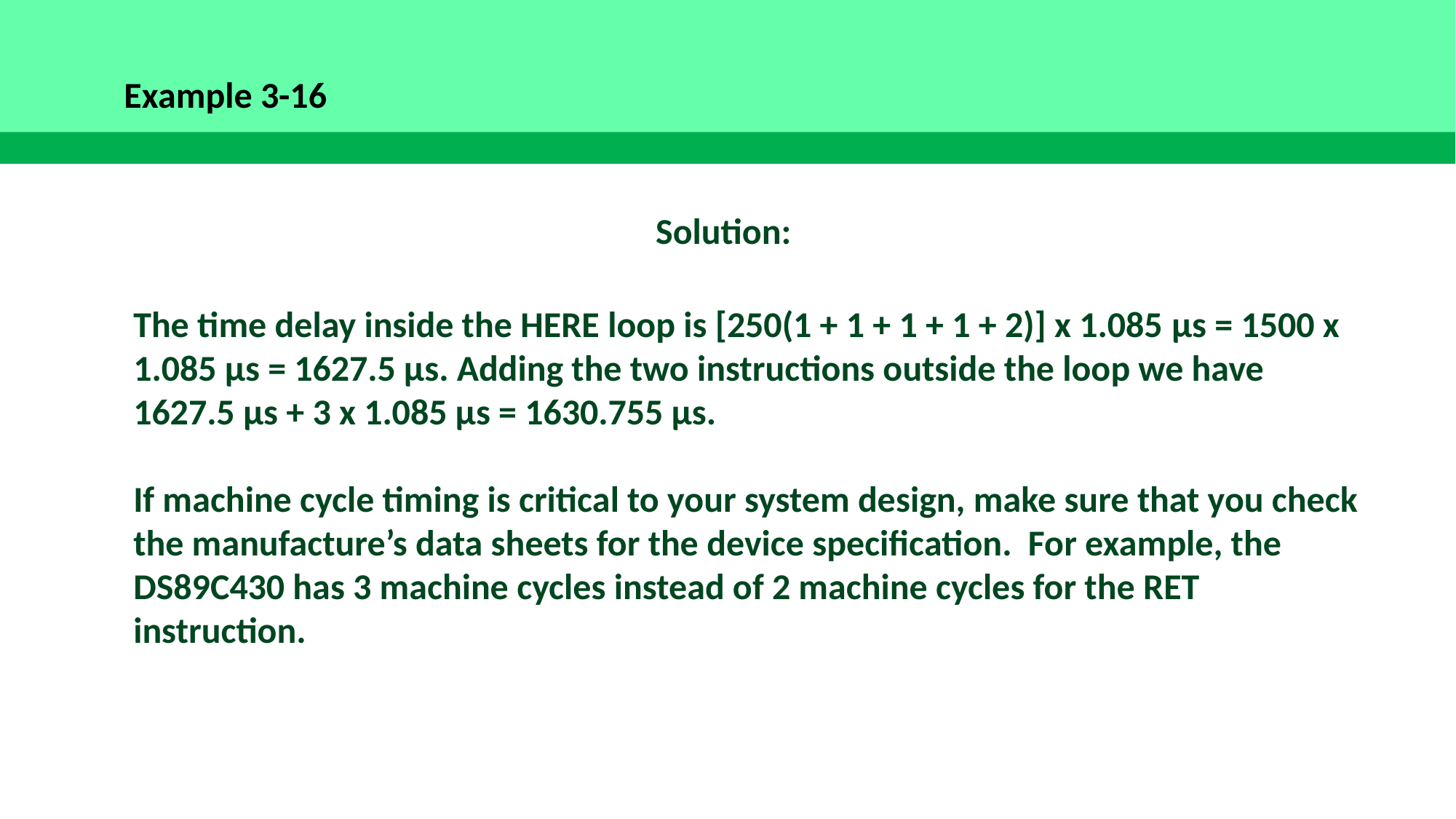

Example 3-16
Solution:
The time delay inside the HERE loop is [250(1 + 1 + 1 + 1 + 2)] x 1.085 µs = 1500 x 1.085 µs = 1627.5 µs. Adding the two instructions outside the loop we have 1627.5 µs + 3 x 1.085 µs = 1630.755 µs.

If machine cycle timing is critical to your system design, make sure that you check the manufacture’s data sheets for the device specification.  For example, the DS89C430 has 3 machine cycles instead of 2 machine cycles for the RET instruction.